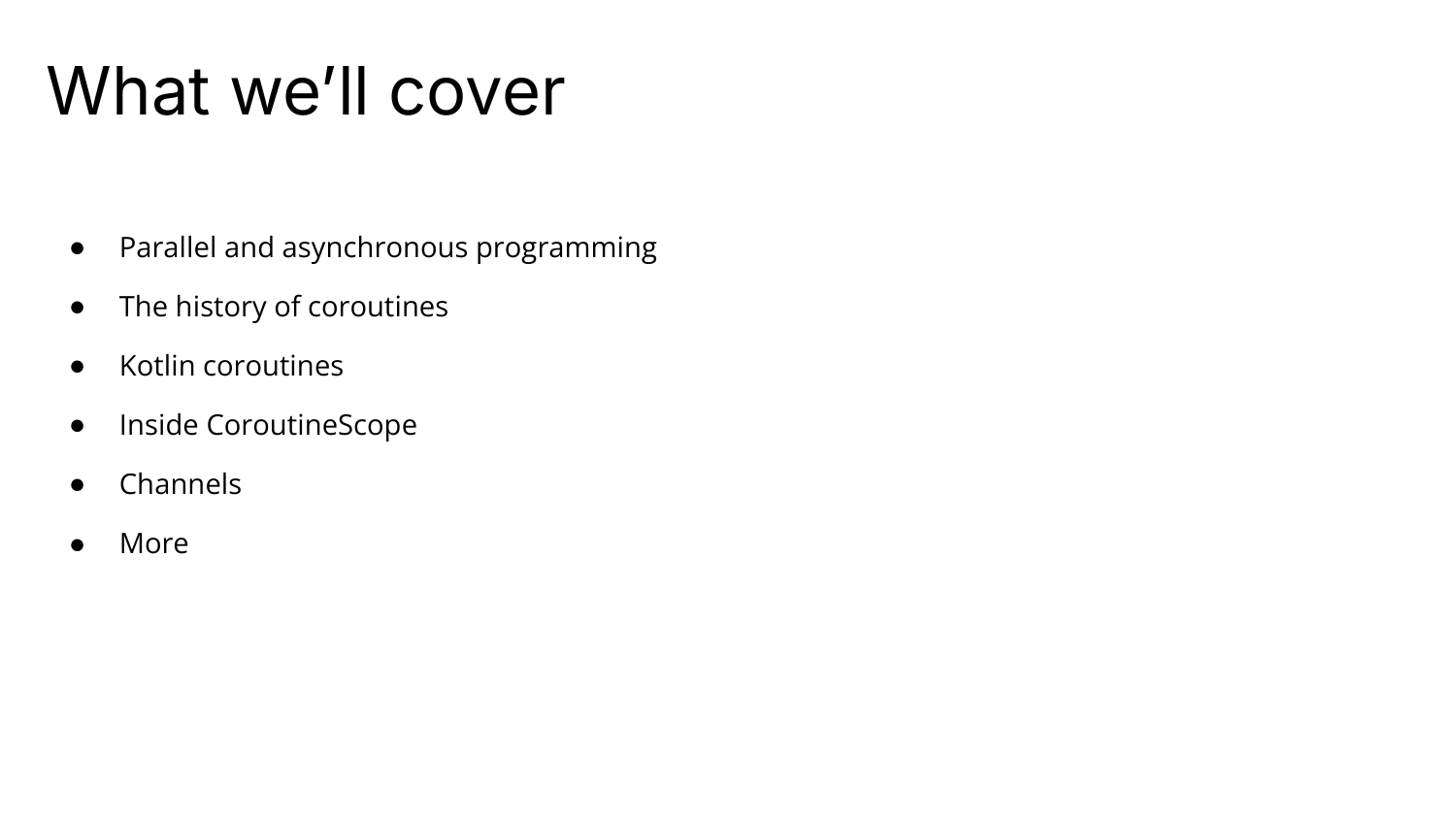

# What we’ll cover
Parallel and asynchronous programming
The history of coroutines
Kotlin coroutines
Inside CoroutineScope
Channels
More